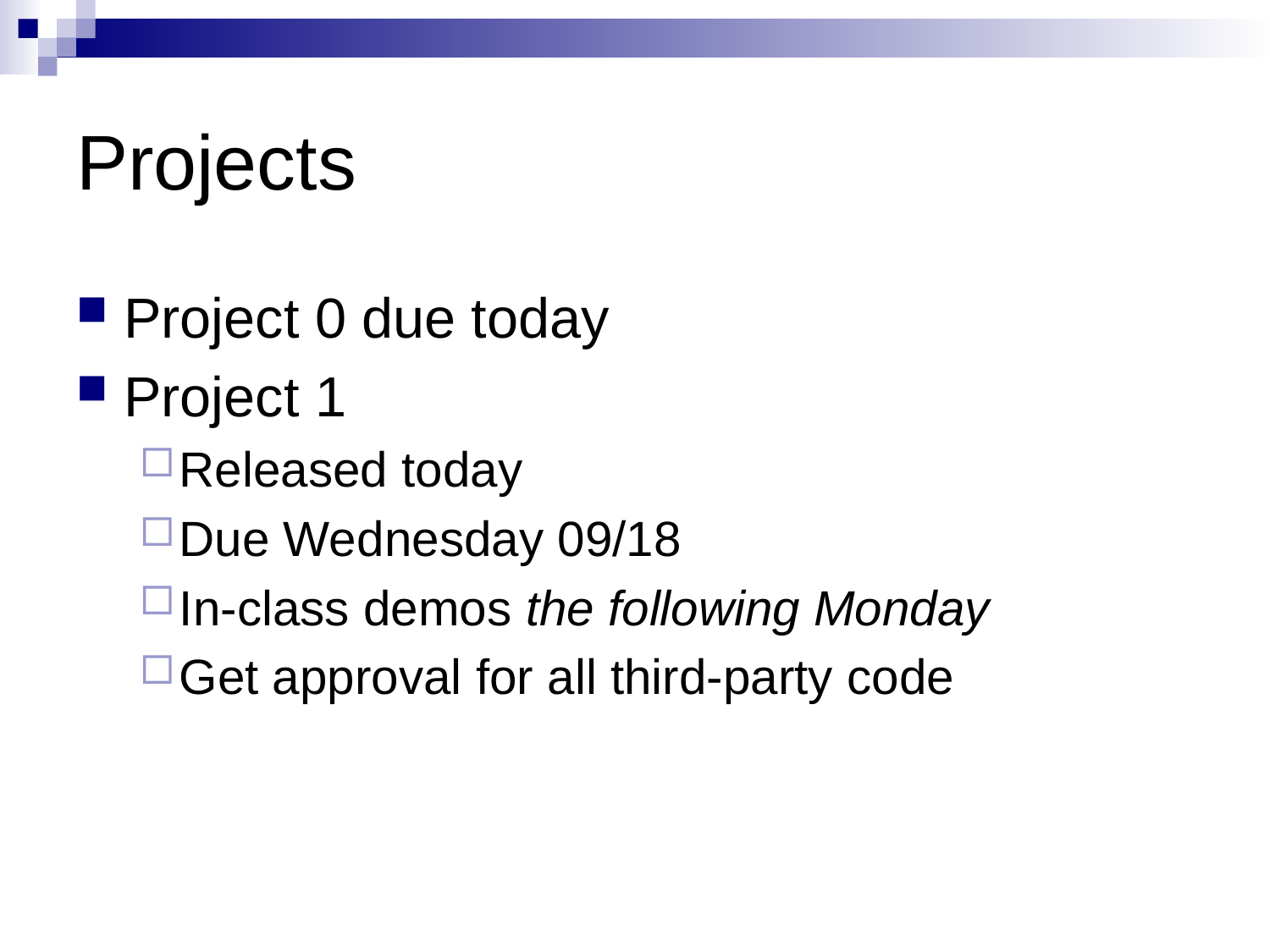

# Projects
Project 0 due today
Project 1
Released today
Due Wednesday 09/18
In-class demos the following Monday
Get approval for all third-party code